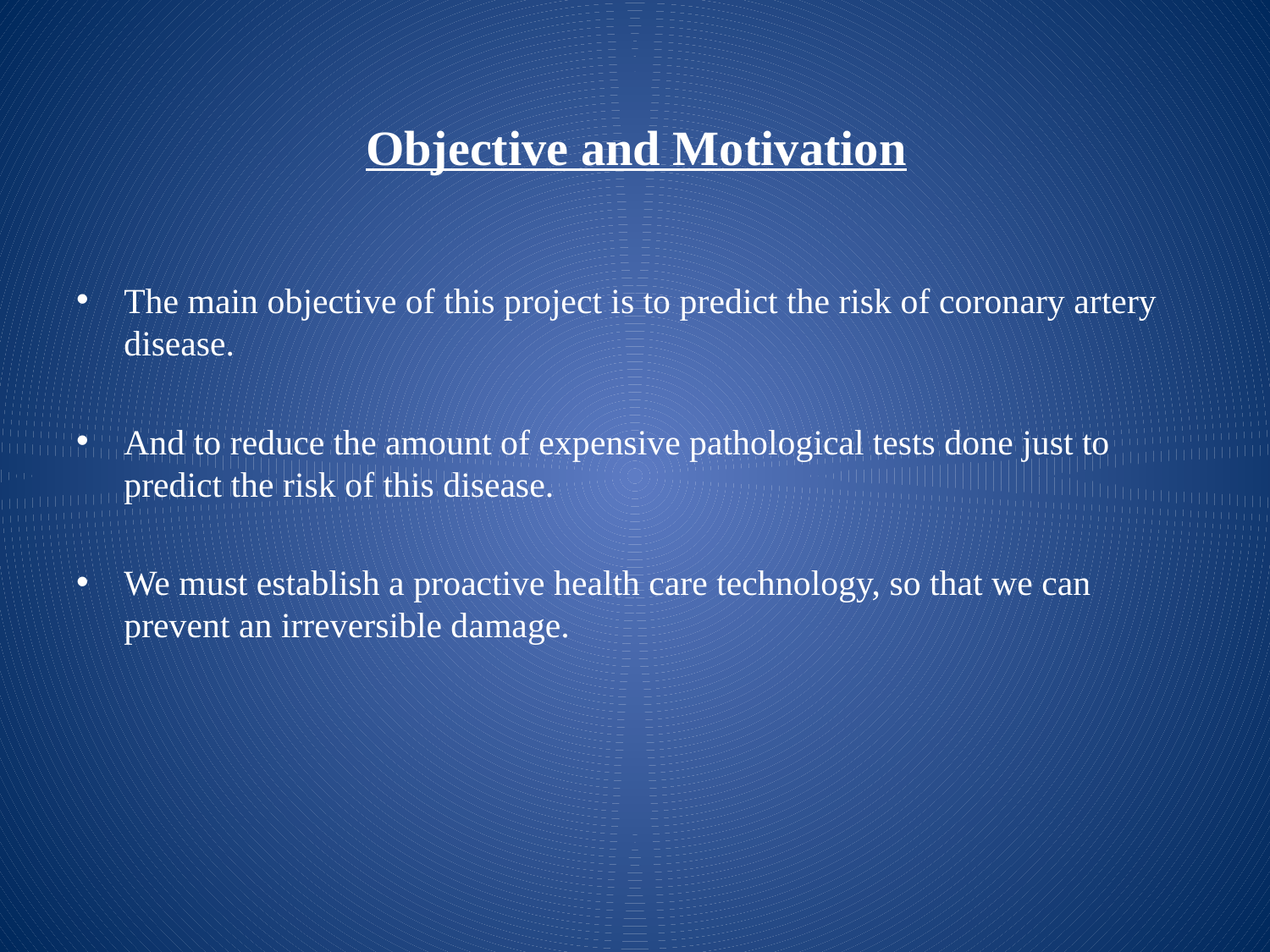

# Objective and Motivation

The main objective of this project is to predict the risk of coronary artery disease.

And to reduce the amount of expensive pathological tests done just to predict the risk of this disease.

We must establish a proactive health care technology, so that we can prevent an irreversible damage.